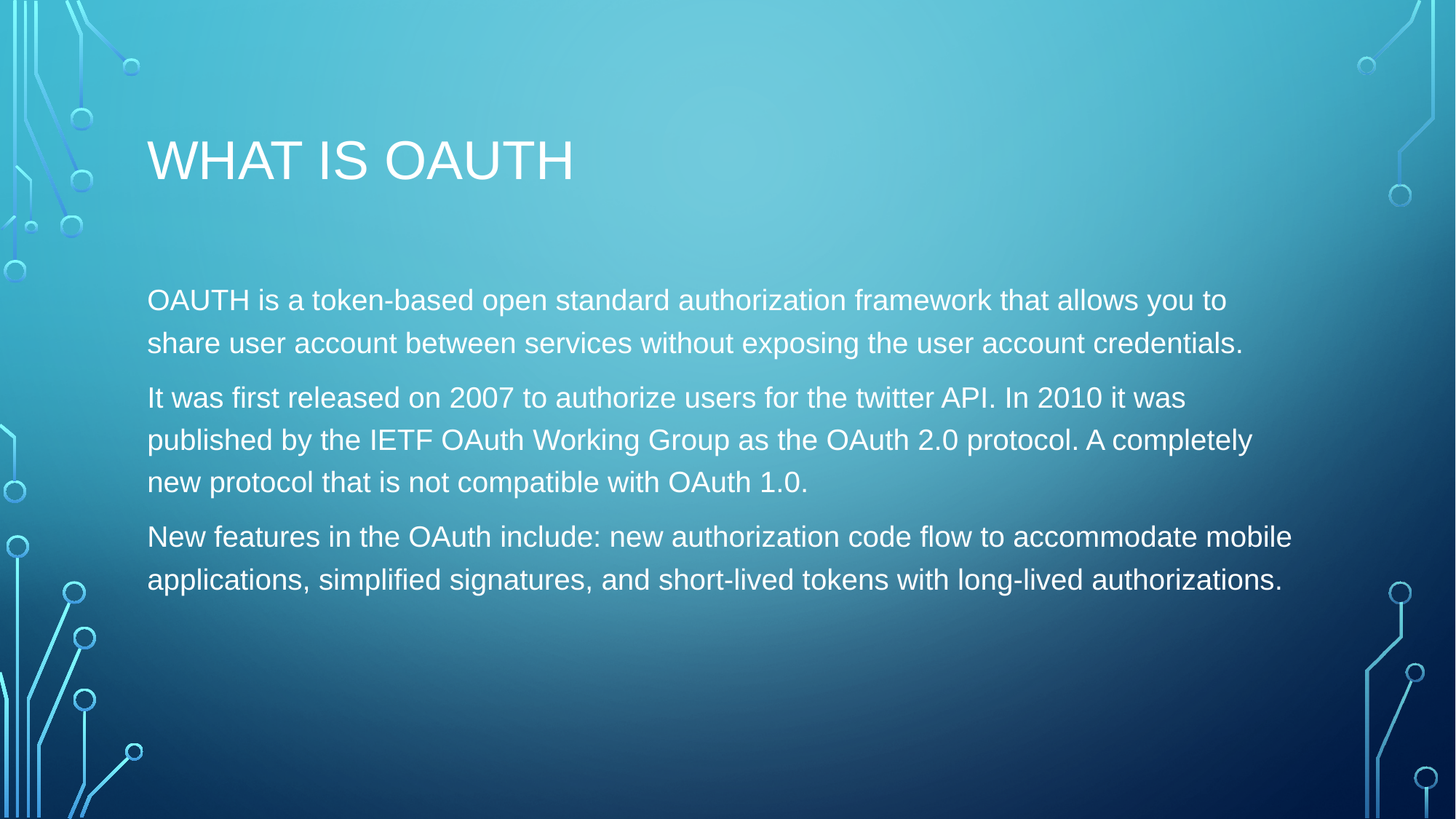

# What is OAUTH
OAUTH is a token-based open standard authorization framework that allows you to share user account between services without exposing the user account credentials.
It was first released on 2007 to authorize users for the twitter API. In 2010 it was published by the IETF OAuth Working Group as the OAuth 2.0 protocol. A completely new protocol that is not compatible with OAuth 1.0.
New features in the OAuth include: new authorization code flow to accommodate mobile applications, simplified signatures, and short-lived tokens with long-lived authorizations.